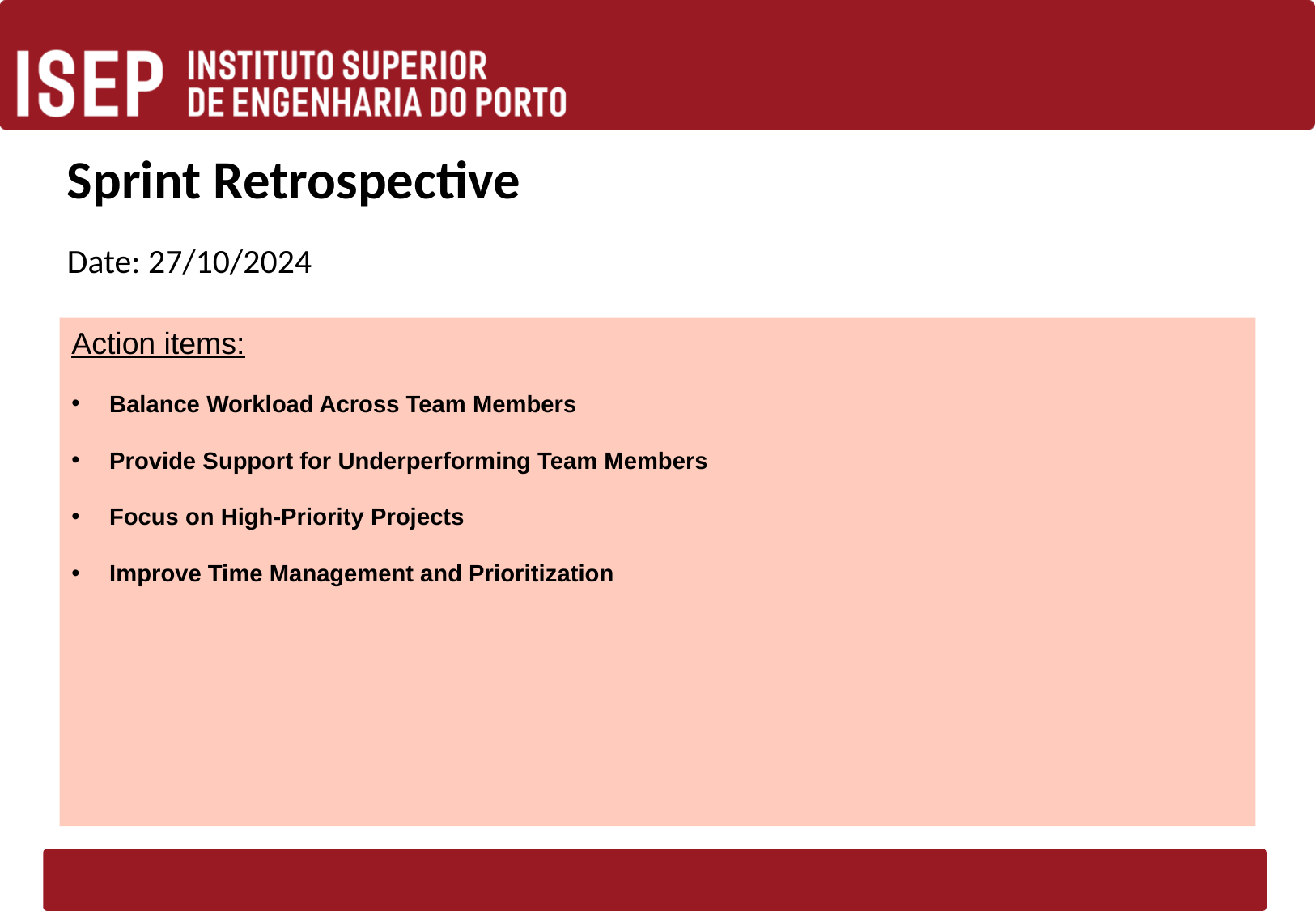

# Sprint Retrospective
Date: 27/10/2024

Action items:

Balance Workload Across Team Members

Provide Support for Underperforming Team Members

Focus on High-Priority Projects

Improve Time Management and Prioritization